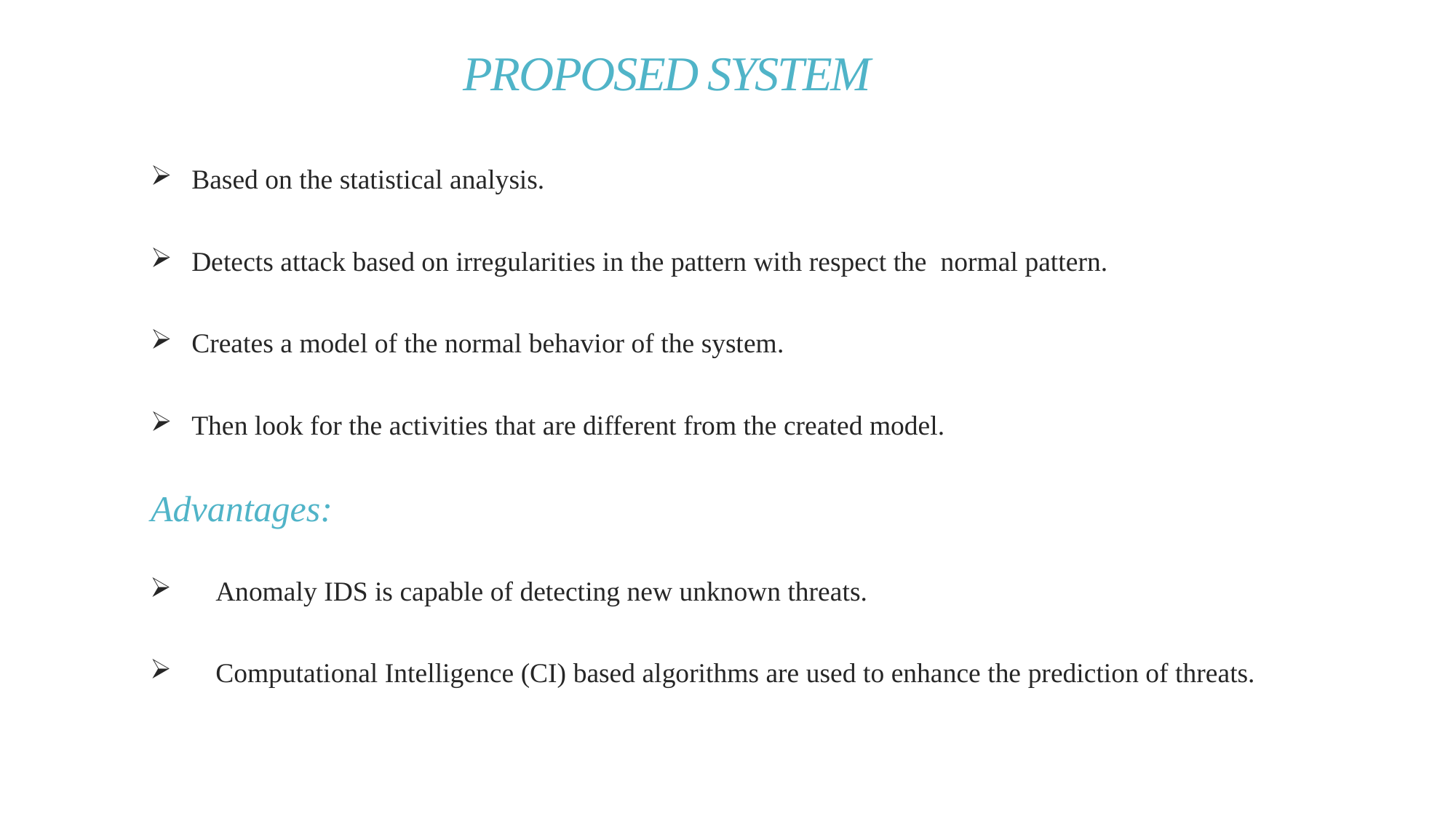

# PROPOSED SYSTEM
Based on the statistical analysis.

Detects attack based on irregularities in the pattern with respect the  normal pattern.

Creates a model of the normal behavior of the system.

Then look for the activities that are different from the created model.

Advantages:

Anomaly IDS is capable of detecting new unknown threats.

Computational Intelligence (CI) based algorithms are used to enhance the prediction of threats.